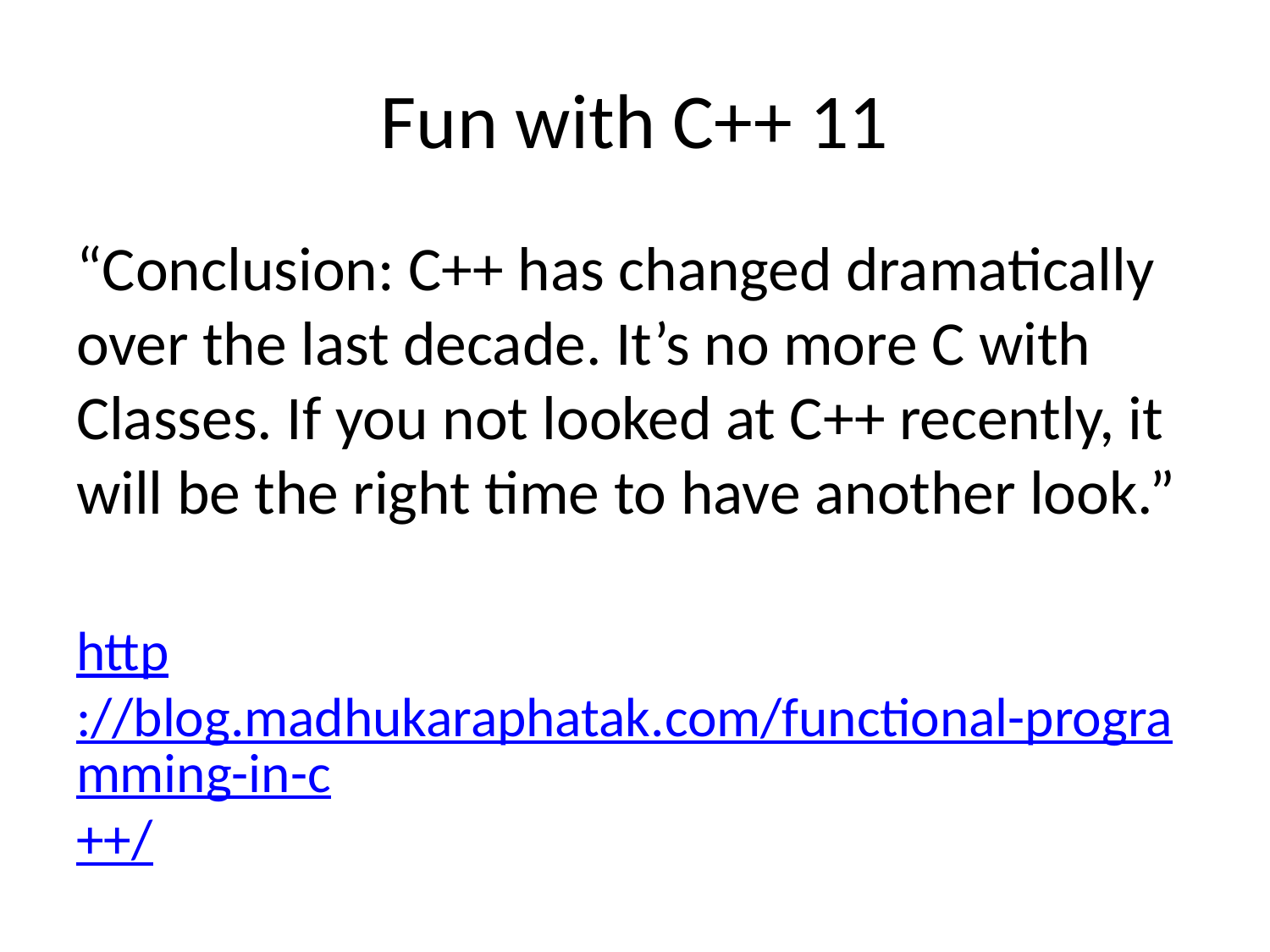

# Fun with C++ 11
“Conclusion: C++ has changed dramatically over the last decade. It’s no more C with Classes. If you not looked at C++ recently, it will be the right time to have another look.”

http://blog.madhukaraphatak.com/functional-programming-in-c++/